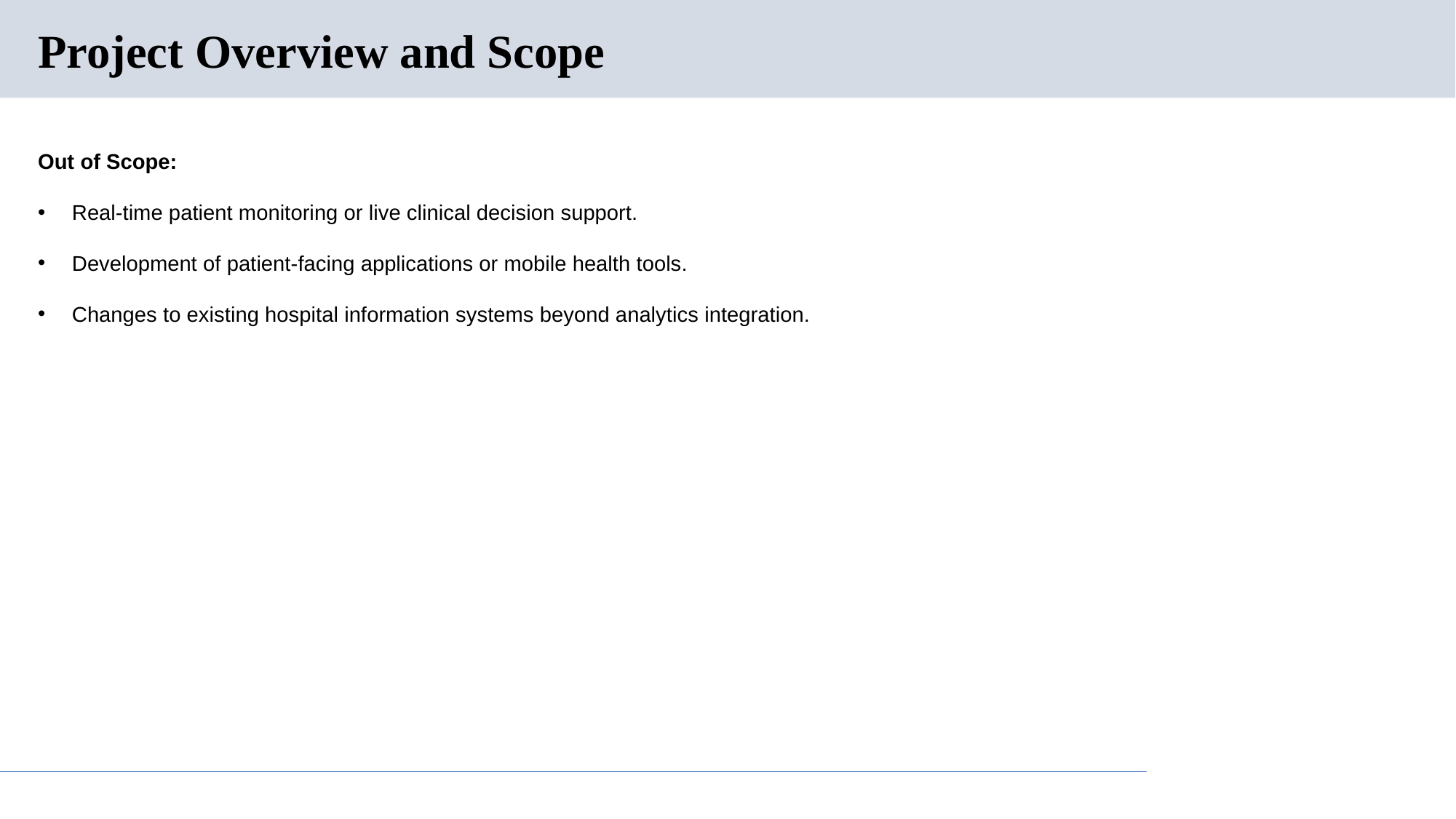

# Project Overview and Scope
Out of Scope:

Real-time patient monitoring or live clinical decision support.

Development of patient-facing applications or mobile health tools.

Changes to existing hospital information systems beyond analytics integration.